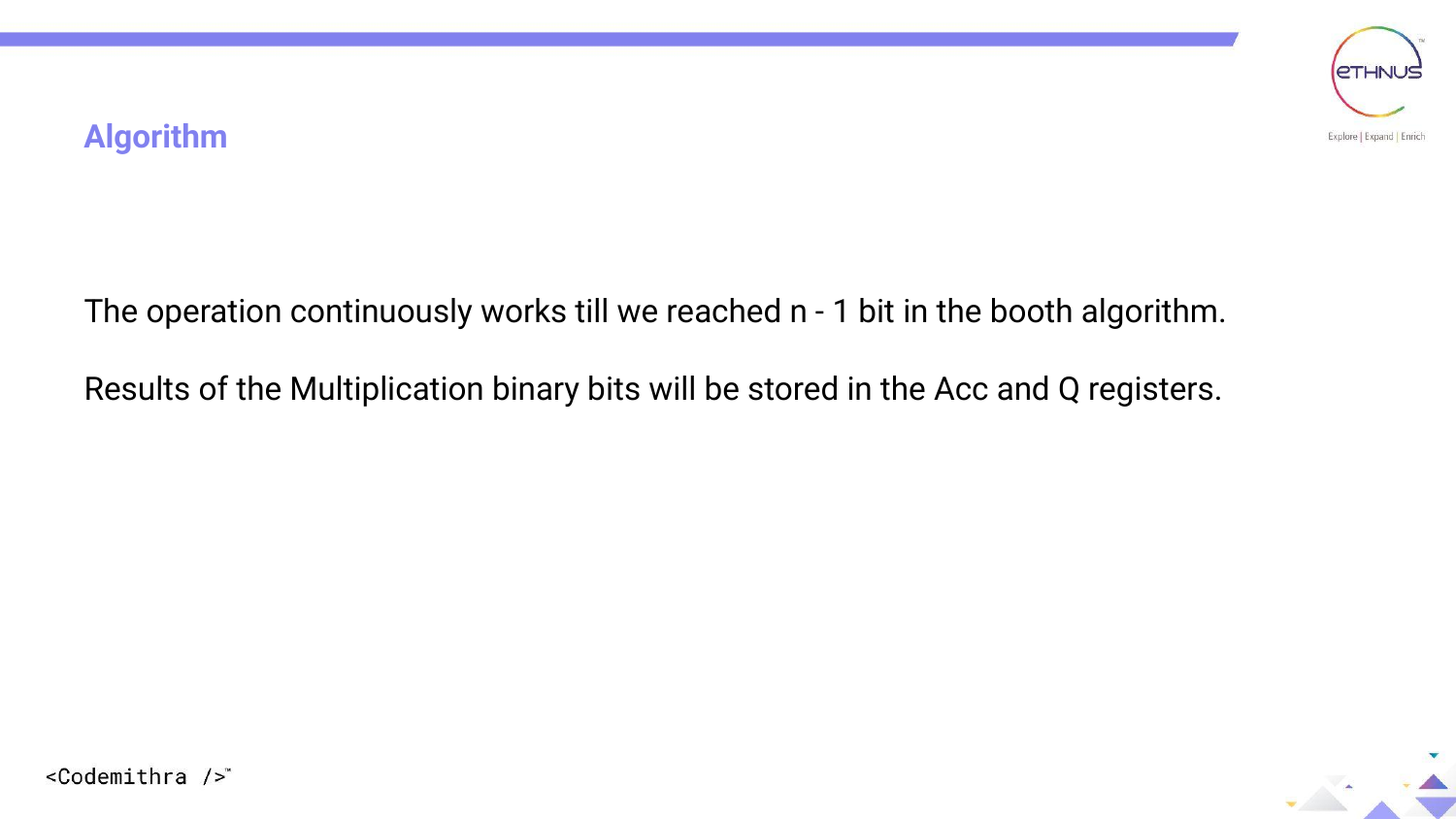

Algorithm

The operation continuously works till we reached n - 1 bit in the booth algorithm.

Results of the Multiplication binary bits will be stored in the Acc and Q registers.